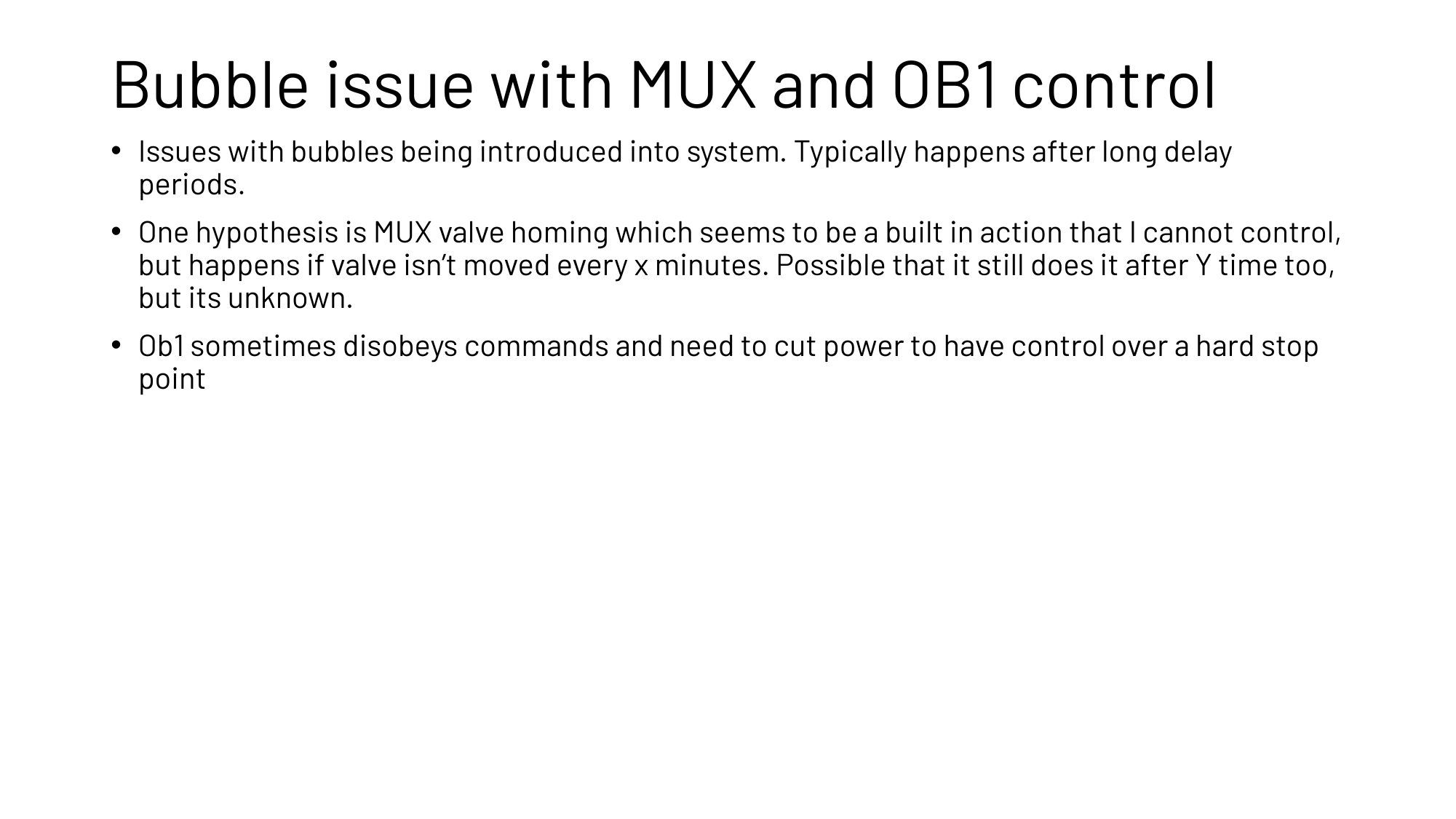

# Bubble issue with MUX and OB1 control
Issues with bubbles being introduced into system. Typically happens after long delay periods.
One hypothesis is MUX valve homing which seems to be a built in action that I cannot control, but happens if valve isn’t moved every x minutes. Possible that it still does it after Y time too, but its unknown.
Ob1 sometimes disobeys commands and need to cut power to have control over a hard stop point